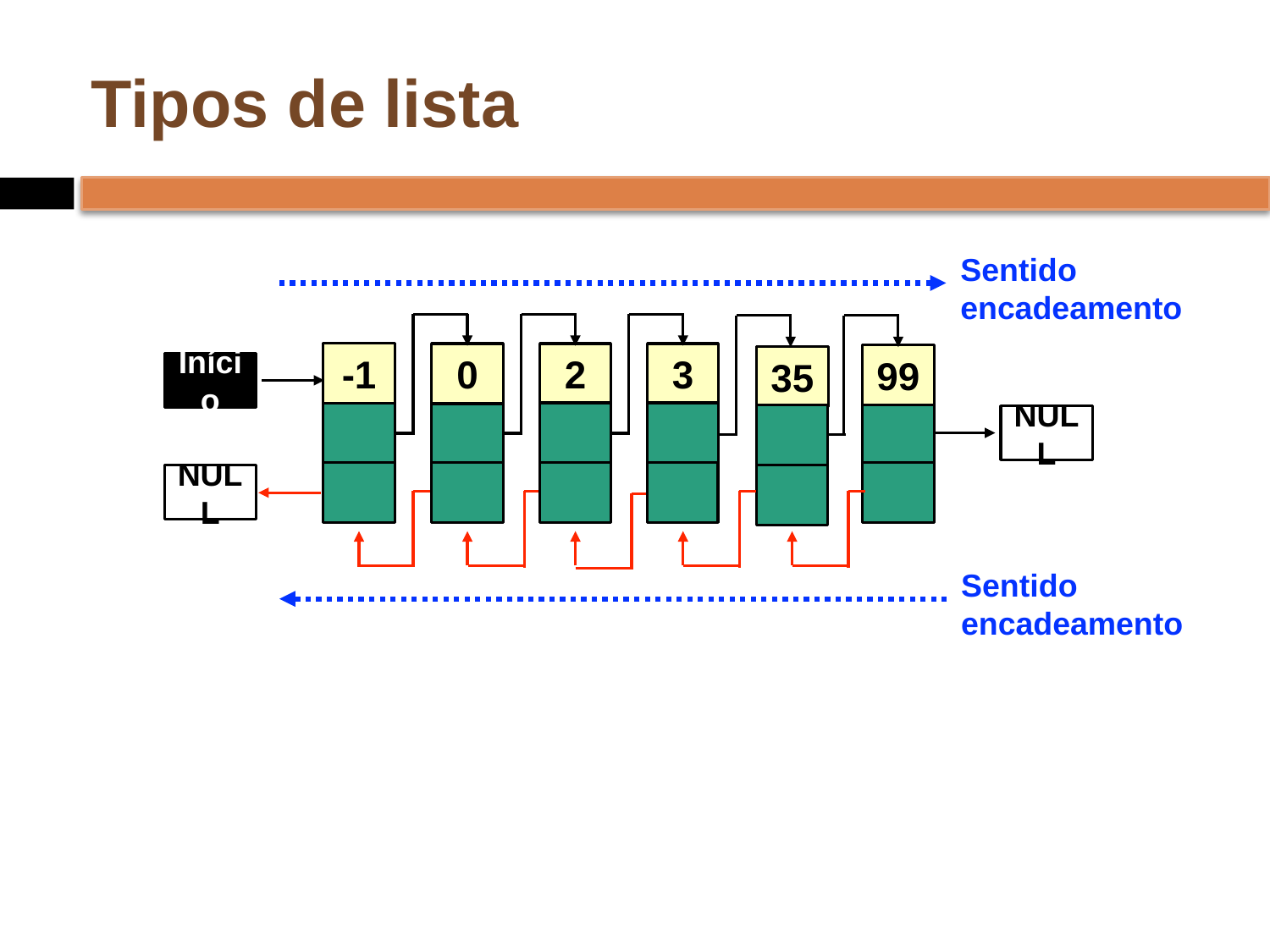

# Tipos de lista
Sentido
encadeamento

-1
0
2
3
99
35
Início

NULL

NULL

Sentido
encadeamento

20